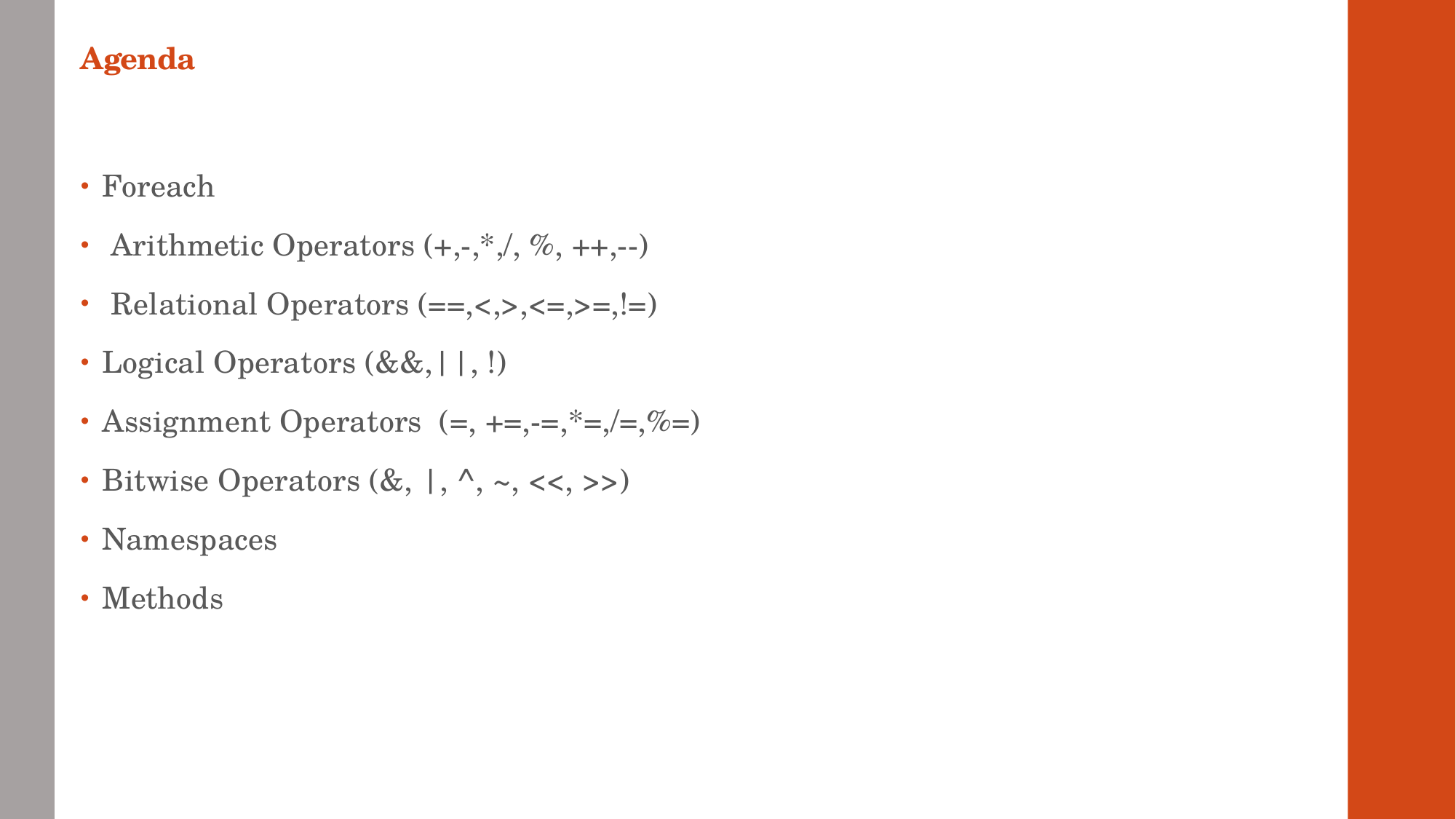

# Agenda

Foreach
 Arithmetic Operators (+,-,*,/, %, ++,--)
 Relational Operators (==,<,>,<=,>=,!=)
Logical Operators (&&,||, !)
Assignment Operators  (=, +=,-=,*=,/=,%=)
Bitwise Operators (&, |, ^, ~, <<, >>)
Namespaces
Methods